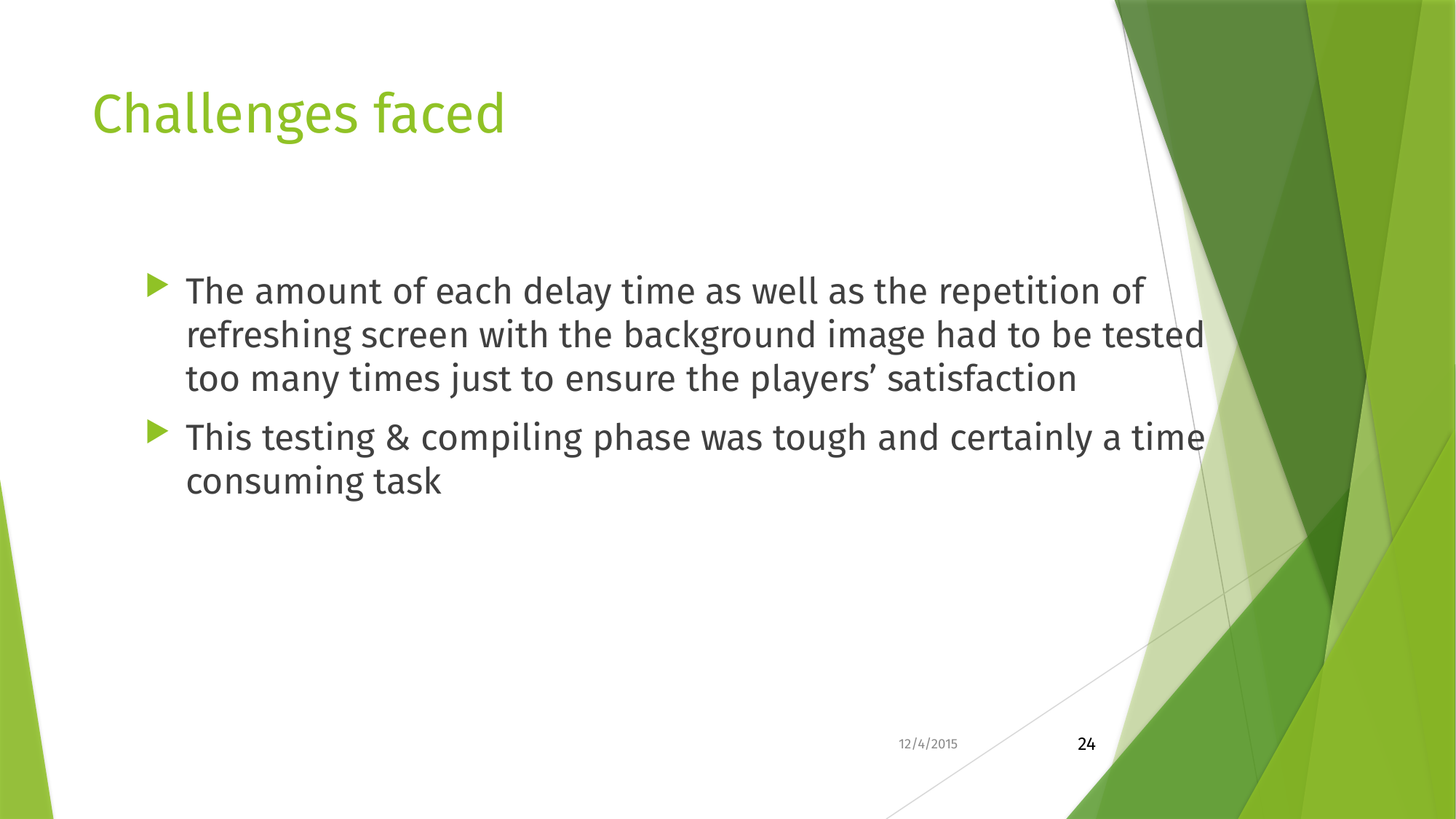

# Challenges faced
The amount of each delay time as well as the repetition of refreshing screen with the background image had to be tested too many times just to ensure the players’ satisfaction
This testing & compiling phase was tough and certainly a time consuming task
12/4/2015
24